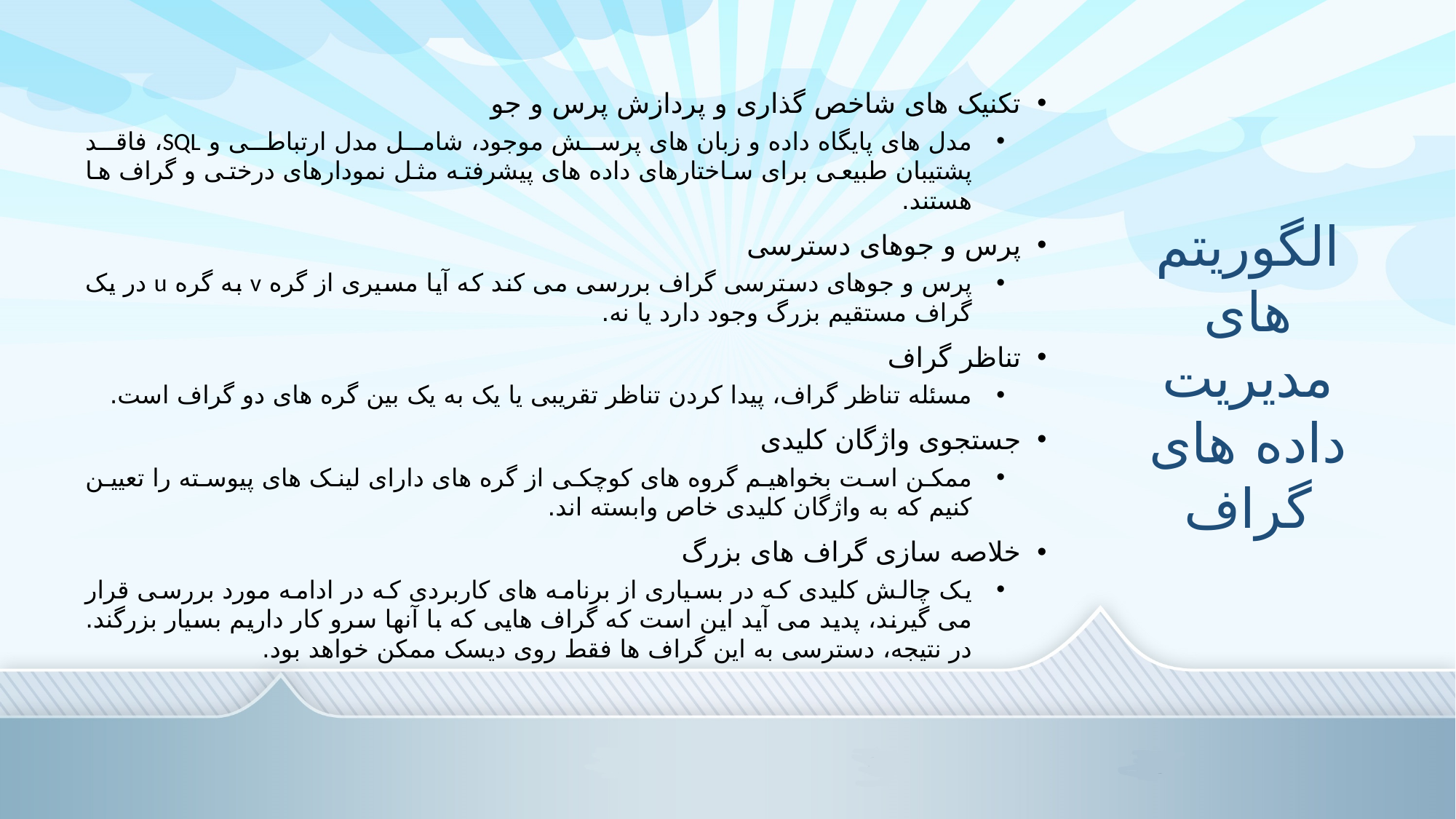

تکنیک های شاخص گذاری و پردازش پرس و جو
مدل های پایگاه داده و زبان های پرسش موجود، شامل مدل ارتباطی و SQL، فاقد پشتیبان طبیعی برای ساختارهای داده های پیشرفته مثل نمودارهای درختی و گراف ها هستند.
پرس و جوهای دسترسی
پرس و جوهای دسترسی گراف بررسی می کند که آیا مسیری از گره v به گره u در یک گراف مستقیم بزرگ وجود دارد یا نه.
تناظر گراف
مسئله تناظر گراف، پیدا کردن تناظر تقریبی یا یک به یک بین گره های دو گراف است.
جستجوی واژگان کلیدی
ممکن است بخواهیم گروه های کوچکی از گره های دارای لینک های پیوسته را تعیین کنیم که به واژگان کلیدی خاص وابسته اند.
خلاصه سازی گراف های بزرگ
یک چالش کلیدی که در بسیاری از برنامه های کاربردی که در ادامه مورد بررسی قرار می گیرند، پدید می آید این است که گراف هایی که با آنها سرو کار داریم بسیار بزرگند. در نتیجه، دسترسی به این گراف ها فقط روی دیسک ممکن خواهد بود.

# الگوریتم های مدیریت داده های گراف